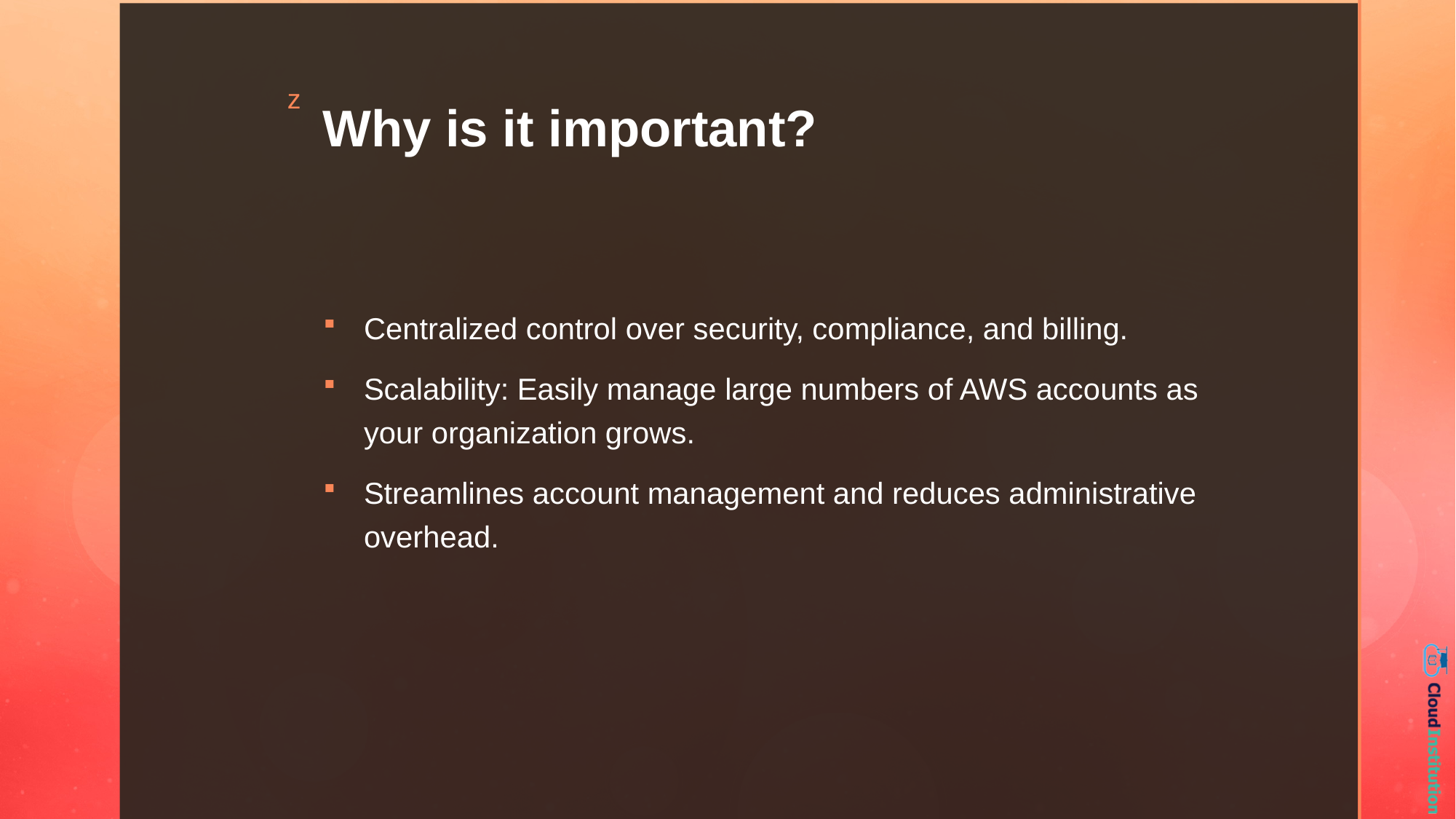

# Why is it important?
Centralized control over security, compliance, and billing.
Scalability: Easily manage large numbers of AWS accounts as your organization grows.
Streamlines account management and reduces administrative overhead.